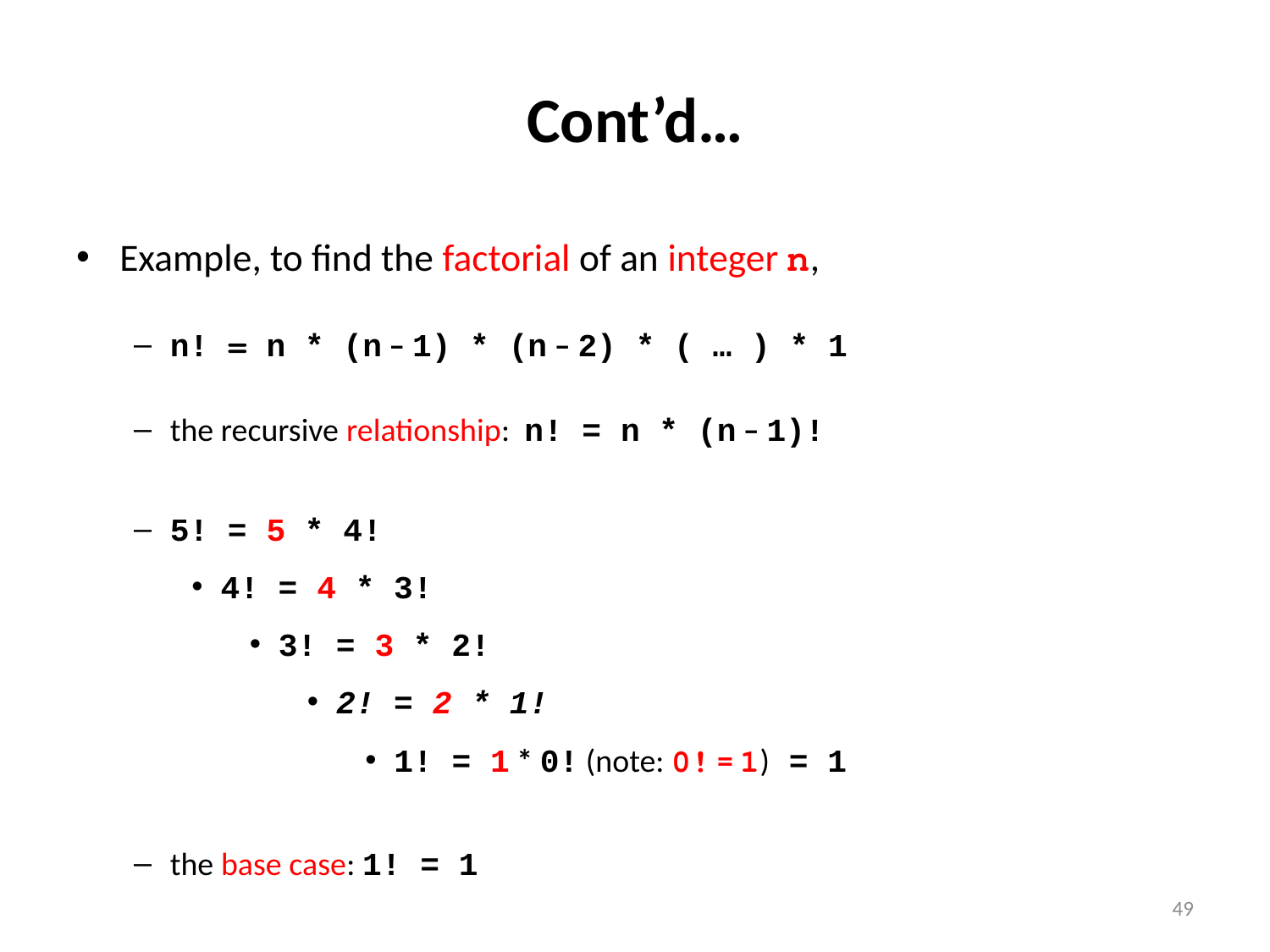

# Cont’d…
Example, to find the factorial of an integer n,

n! = n * (n – 1) * (n – 2) * ( … ) * 1

the recursive relationship:  n! = n * (n – 1)!

5! = 5 * 4!
4! = 4 * 3!
3! = 3 * 2!
2! = 2 * 1!
1! = 1 * 0! (note: 0! = 1) = 1

the base case: 1! = 1
49